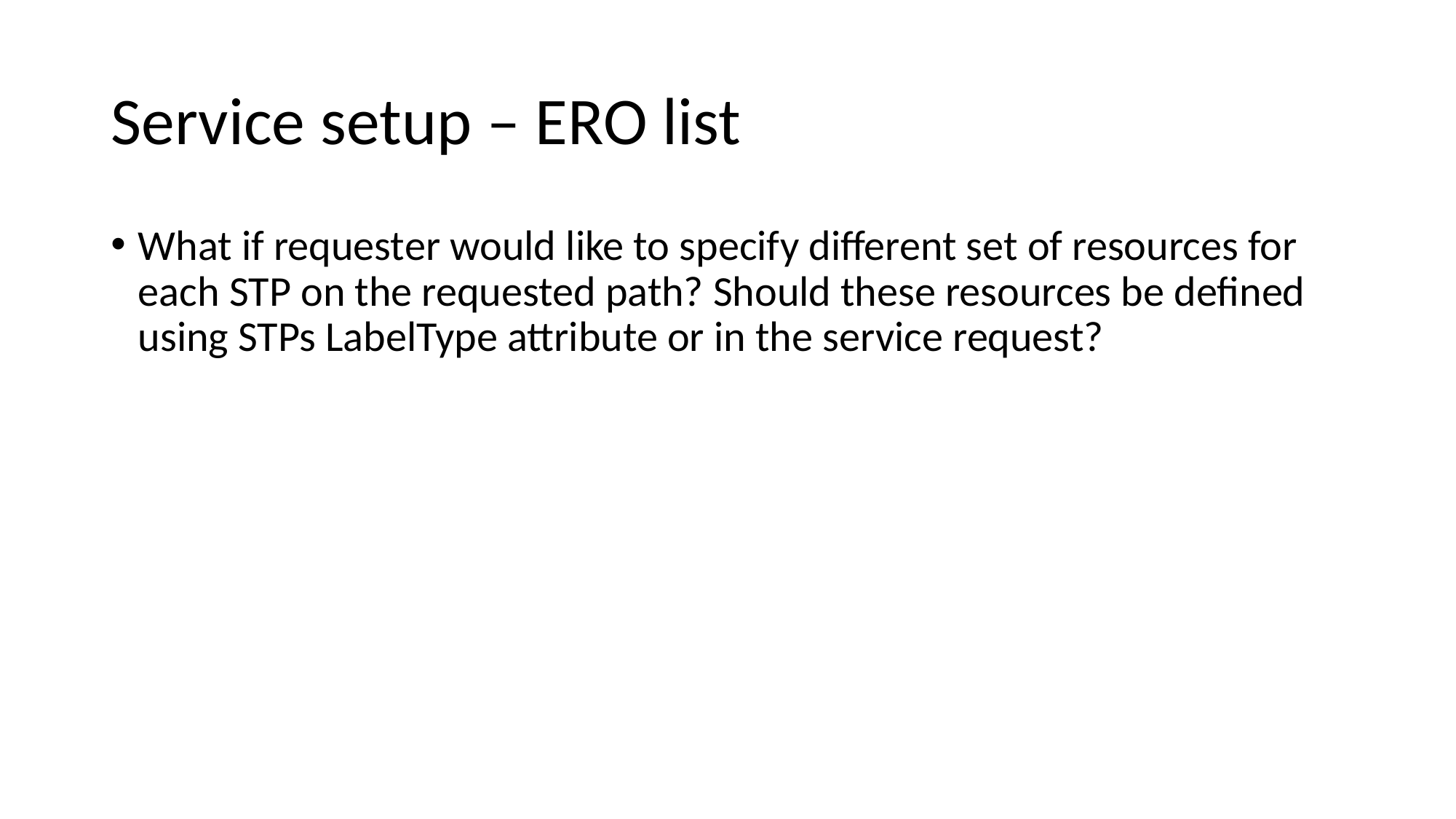

# Service setup – ERO list
What if requester would like to specify different set of resources for each STP on the requested path? Should these resources be defined using STPs LabelType attribute or in the service request?